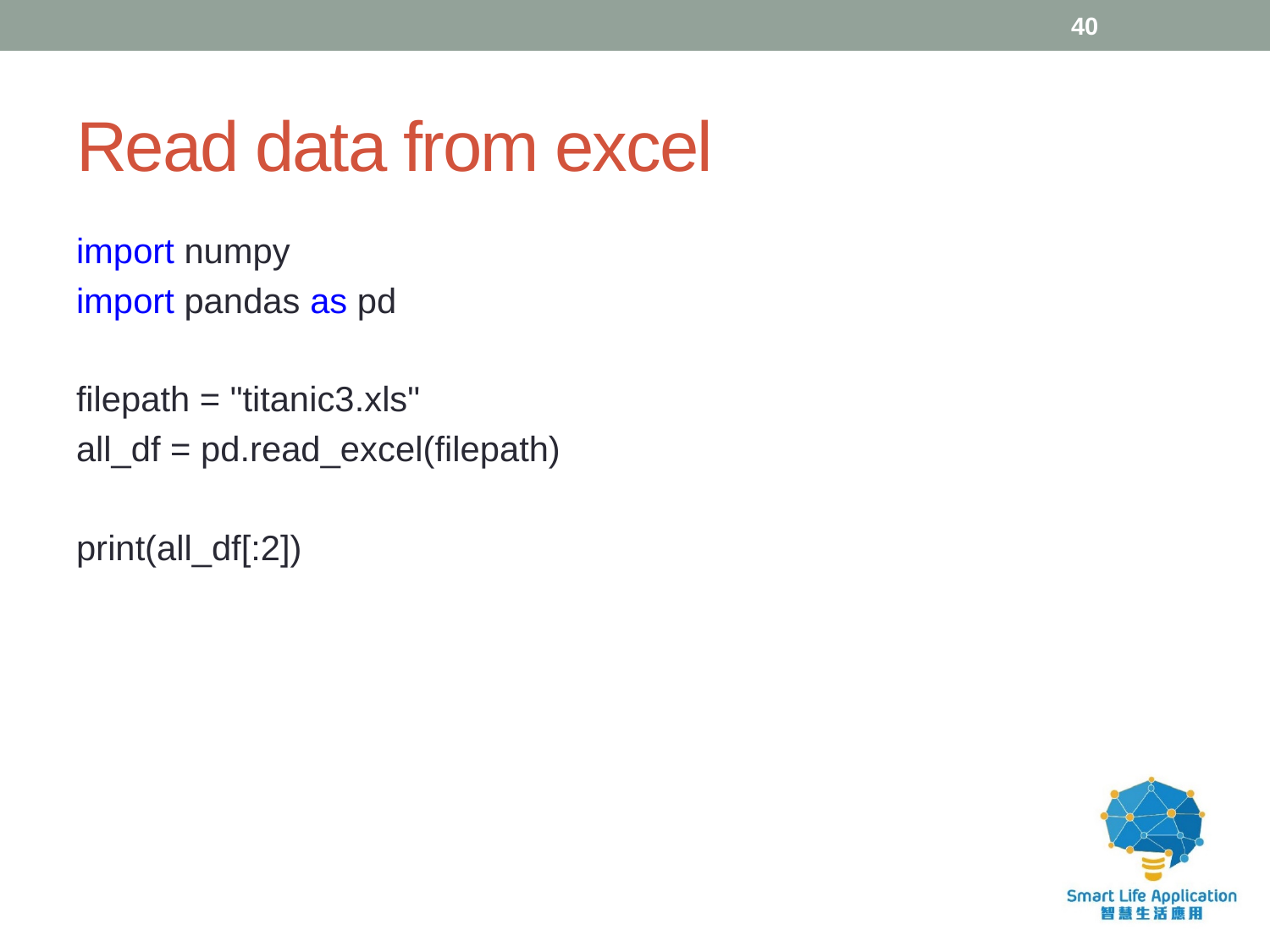

40
# Read data from excel
import numpy
import pandas as pd

filepath = "titanic3.xls"
all_df = pd.read_excel(filepath)

print(all_df[:2])